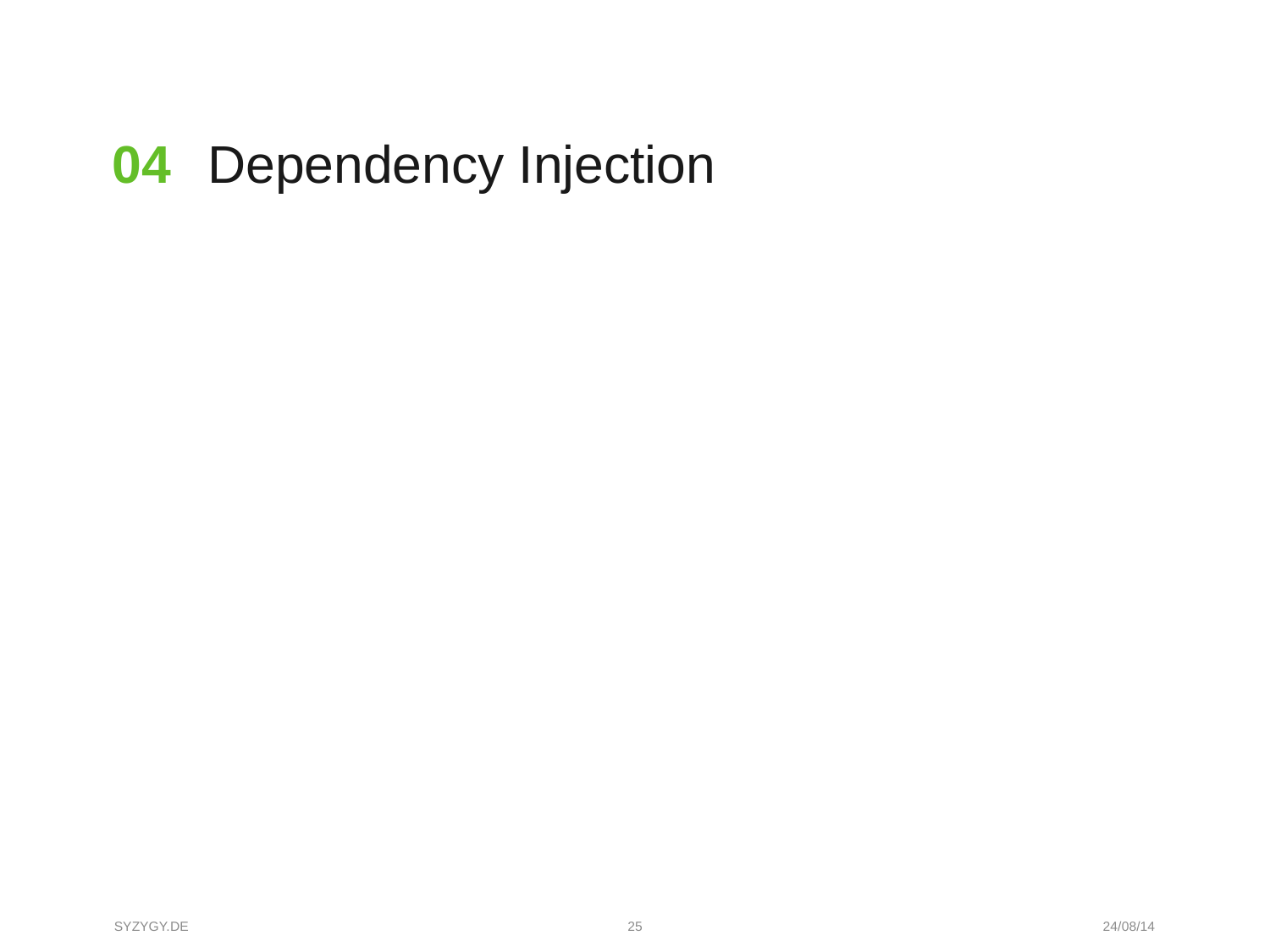

| 04 | Dependency Injection |  |
| --- | --- | --- |
|  |  |  |
SYZYGY.DE
25
24/08/14